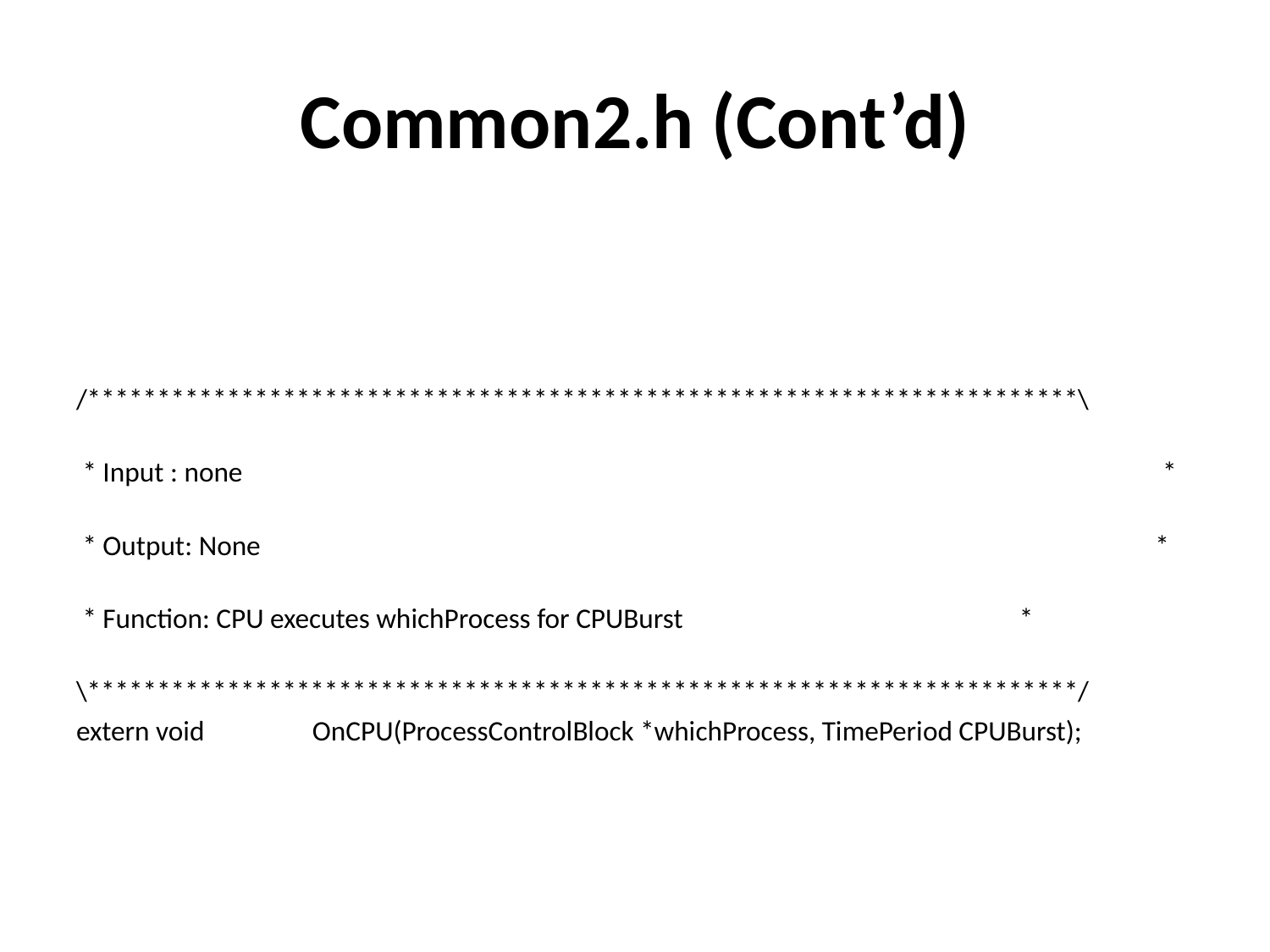

# Common2.h (Cont’d)

/***********************************************************************\
 * Input : none                                                                                                                                                 *
 * Output: None                                                                                                                                             *
 * Function: CPU executes whichProcess for CPUBurst                                                     *
\***********************************************************************/
extern void                 OnCPU(ProcessControlBlock *whichProcess, TimePeriod CPUBurst);